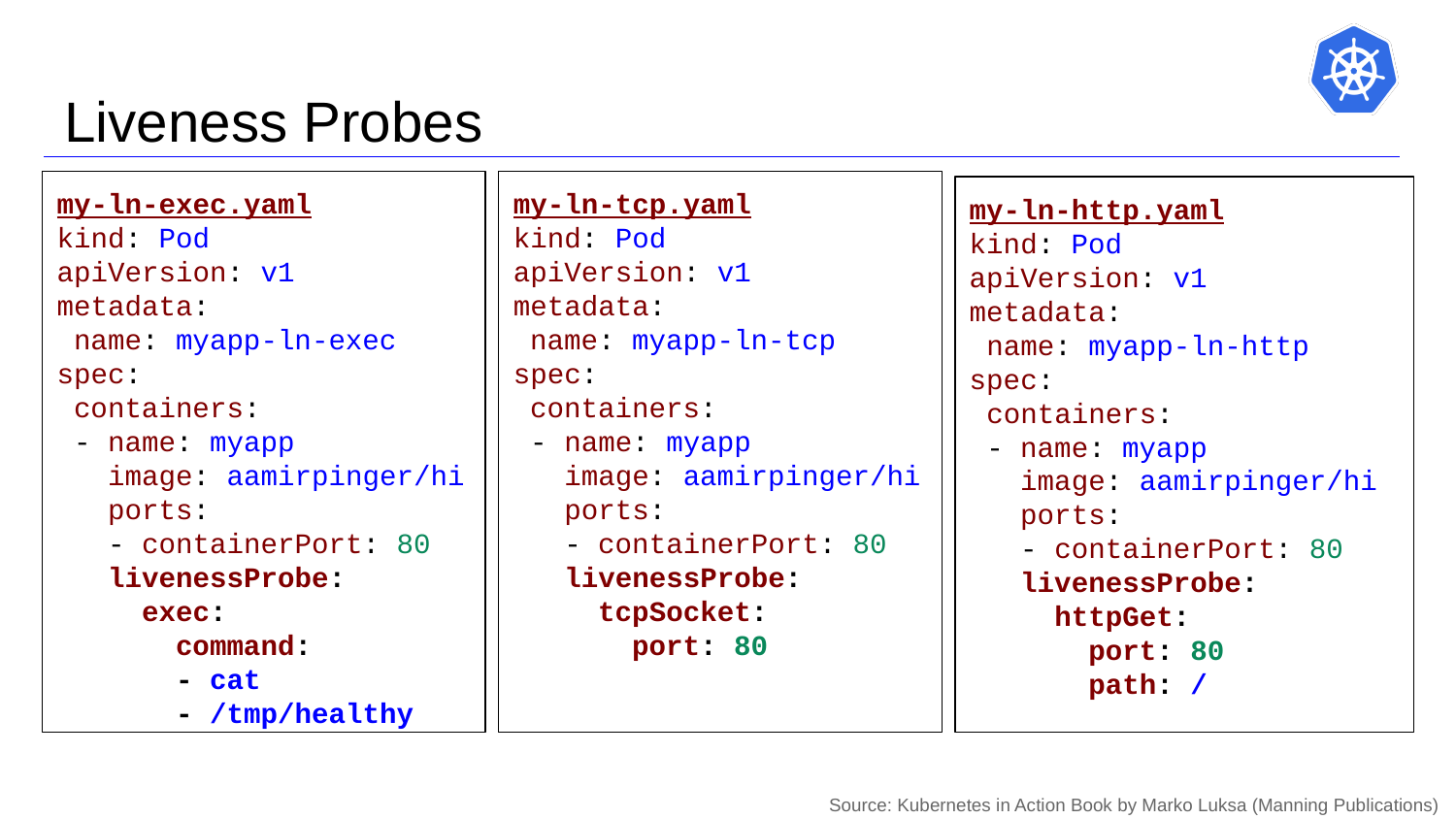

# Liveness Probes
my-ln-exec.yaml
kind: Pod
apiVersion: v1
metadata:
 name: myapp-ln-exec
spec:
 containers:
 - name: myapp
   image: aamirpinger/hi
   ports:
   - containerPort: 80
   livenessProbe:
     exec:
       command:
       - cat
       - /tmp/healthy

my-ln-tcp.yaml
kind: Pod
apiVersion: v1
metadata:
 name: myapp-ln-tcp
spec:
 containers:
 - name: myapp
   image: aamirpinger/hi
   ports:
   - containerPort: 80
   livenessProbe:
     tcpSocket:
       port: 80

my-ln-http.yaml
kind: Pod
apiVersion: v1
metadata:
 name: myapp-ln-http
spec:
 containers:
 - name: myapp
   image: aamirpinger/hi
   ports:
   - containerPort: 80
   livenessProbe:
     httpGet:
       port: 80
       path: /